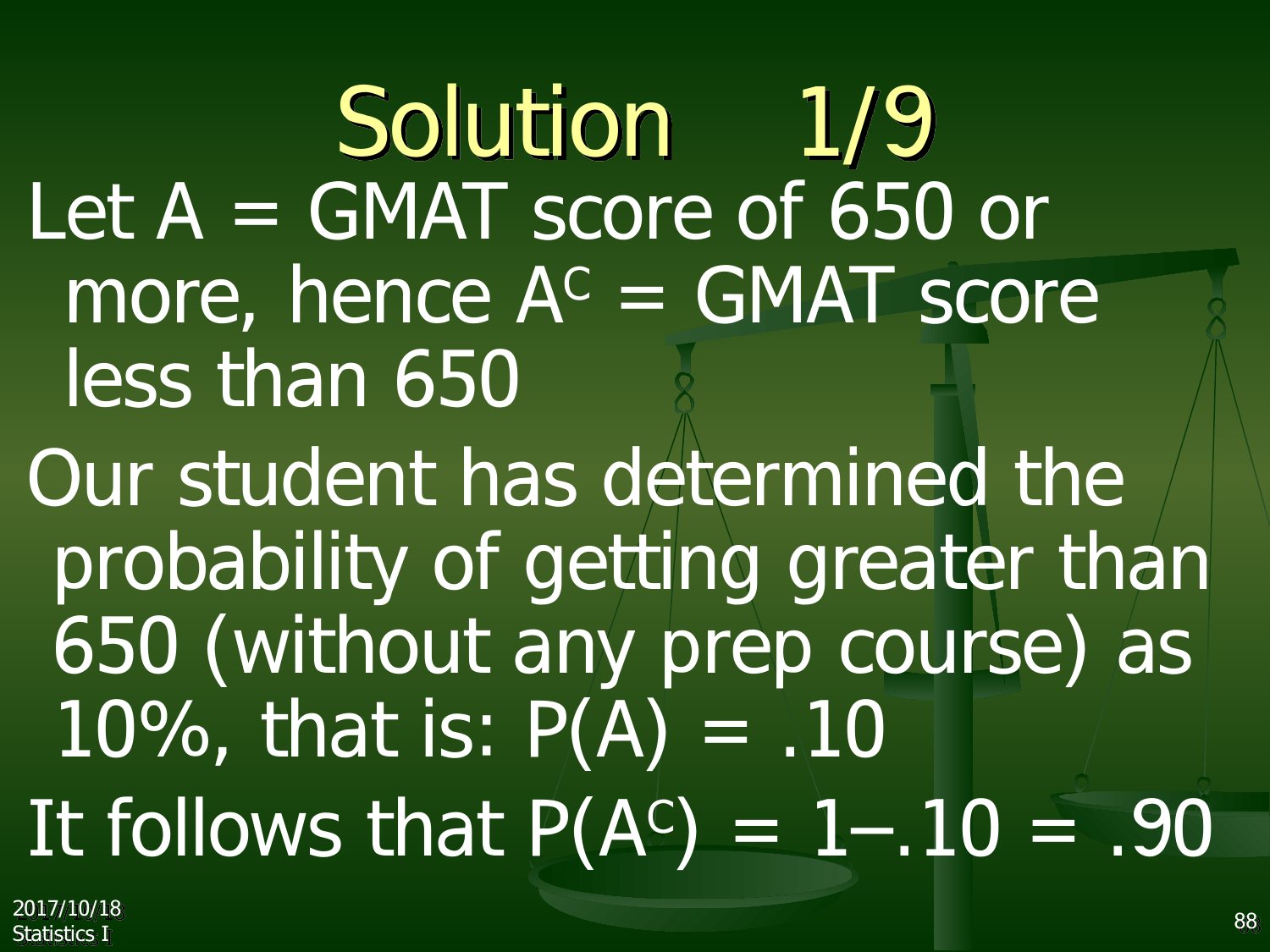

# Solution    1/9
Let A = GMAT score of 650 or more, hence AC = GMAT score less than 650
Our student has determined the probability of getting greater than 650 (without any prep course) as 10%, that is: P(A) = .10
It follows that P(AC) = 1–.10 = .90
2017/10/18
Statistics I
88